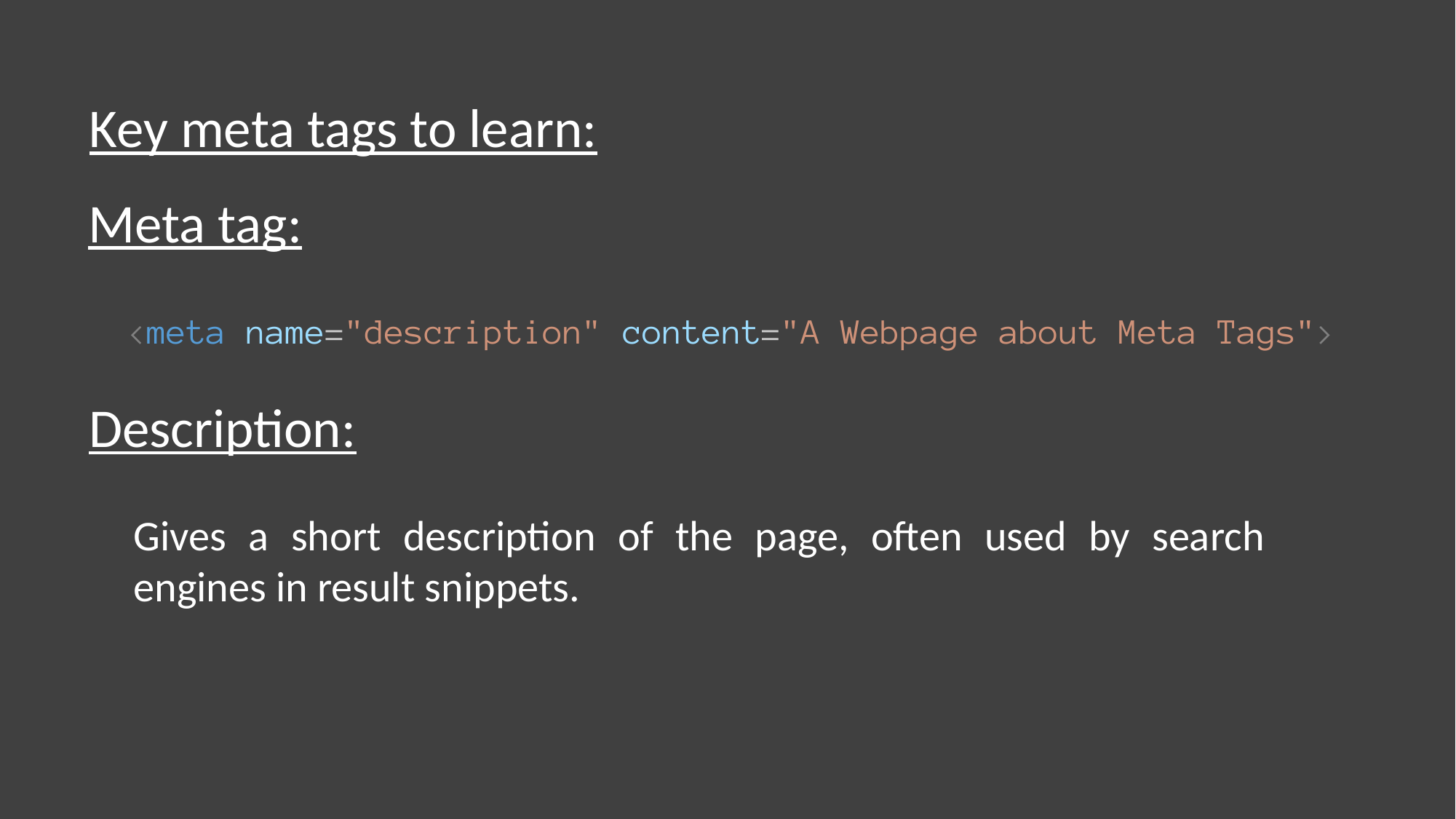

Key meta tags to learn:
Meta tag:
    <meta name="description" content="A Webpage about Meta Tags">
Description:
Gives a short description of the page, often used by search engines in result snippets.